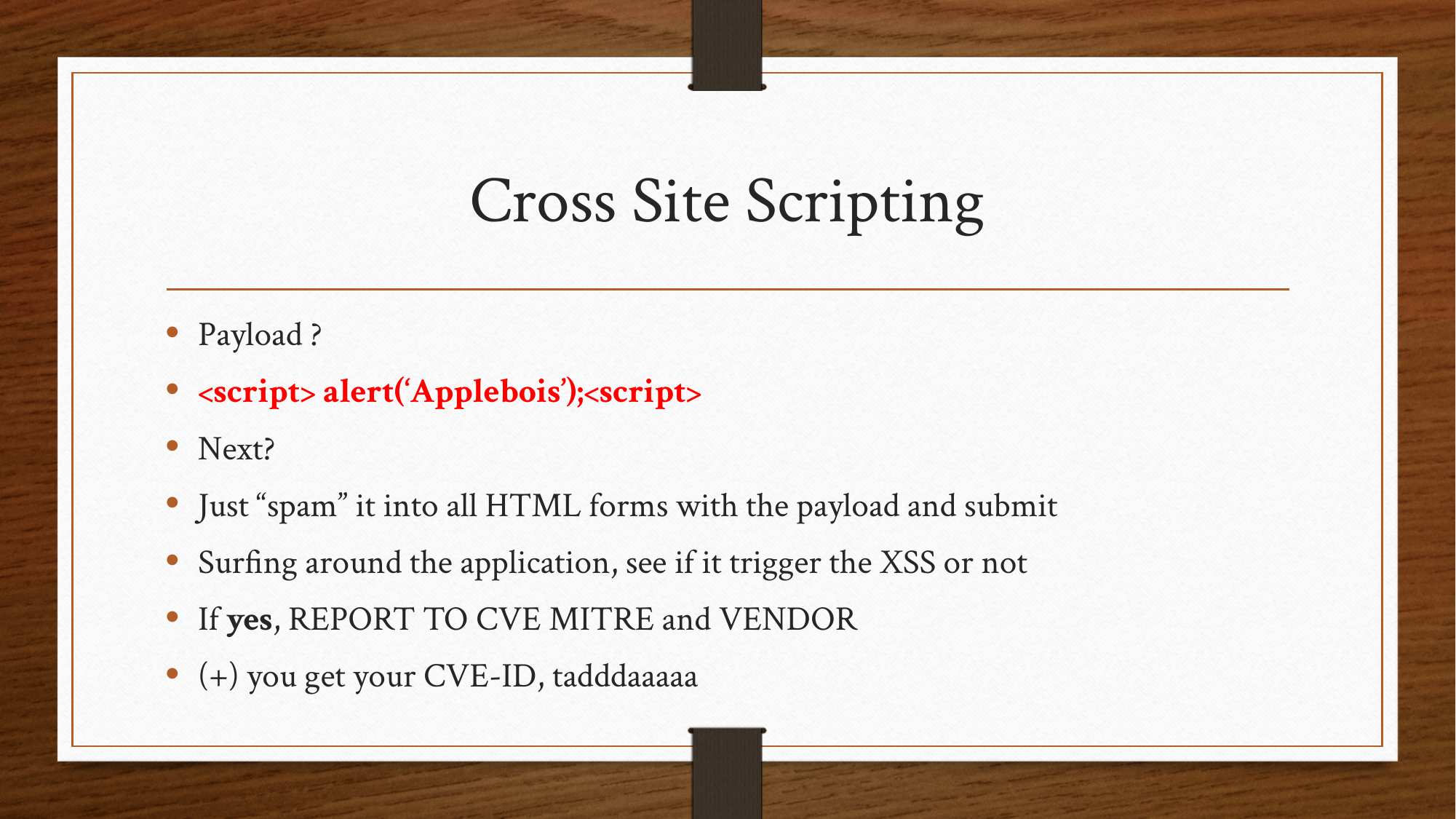

# Cross Site Scripting
Payload ?
<script> alert(‘Applebois’);<script>
Next?
Just “spam” it into all HTML forms with the payload and submit
Surfing around the application, see if it trigger the XSS or not
If yes, REPORT TO CVE MITRE and VENDOR
(+) you get your CVE-ID, tadddaaaaa